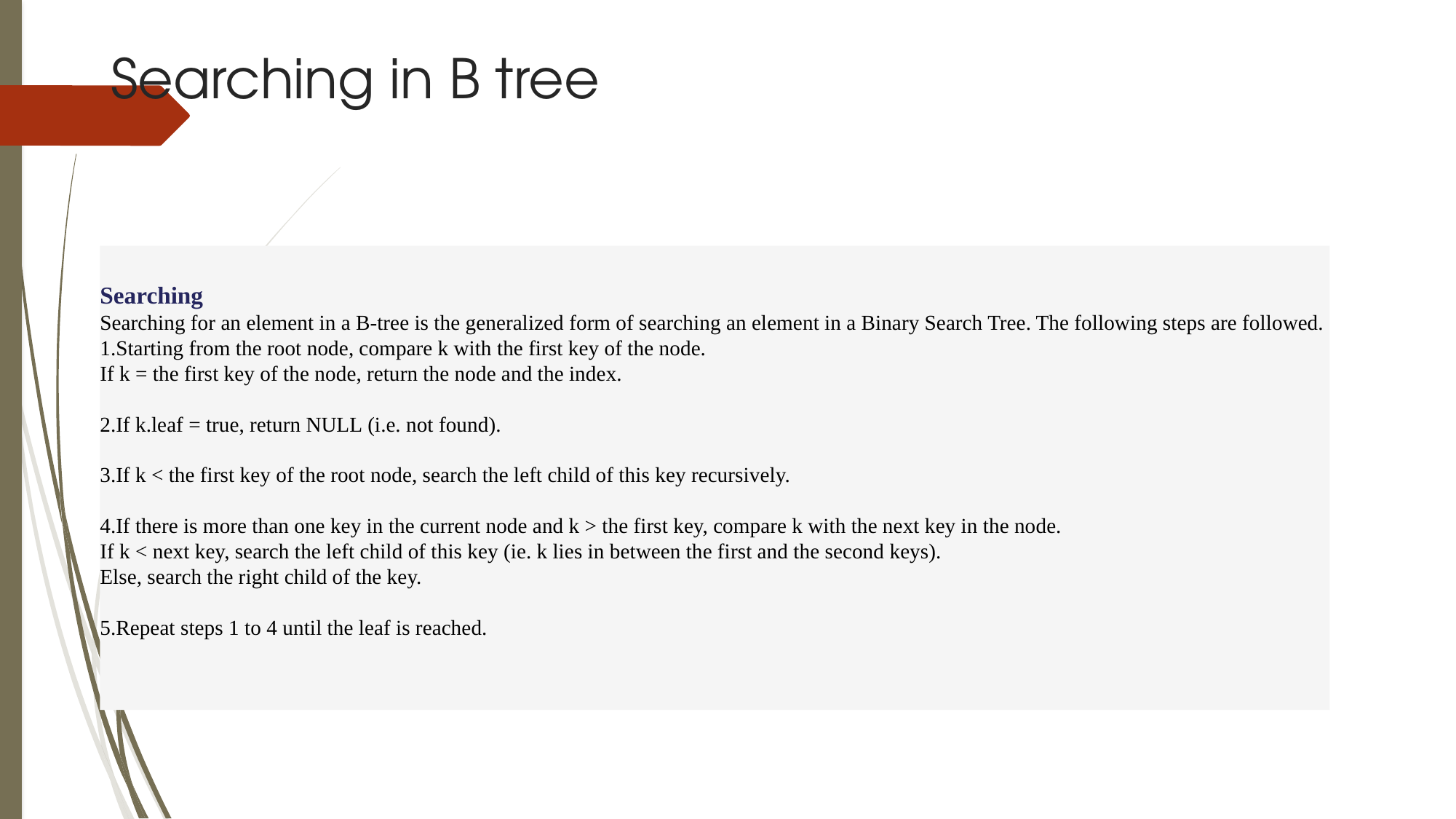

# Searching in B tree
Searching
Searching for an element in a B-tree is the generalized form of searching an element in a Binary Search Tree. The following steps are followed.
Starting from the root node, compare k with the first key of the node.
If k = the first key of the node, return the node and the index.

If k.leaf = true, return NULL (i.e. not found).

If k < the first key of the root node, search the left child of this key recursively.

If there is more than one key in the current node and k > the first key, compare k with the next key in the node.
If k < next key, search the left child of this key (ie. k lies in between the first and the second keys).
Else, search the right child of the key.

Repeat steps 1 to 4 until the leaf is reached.